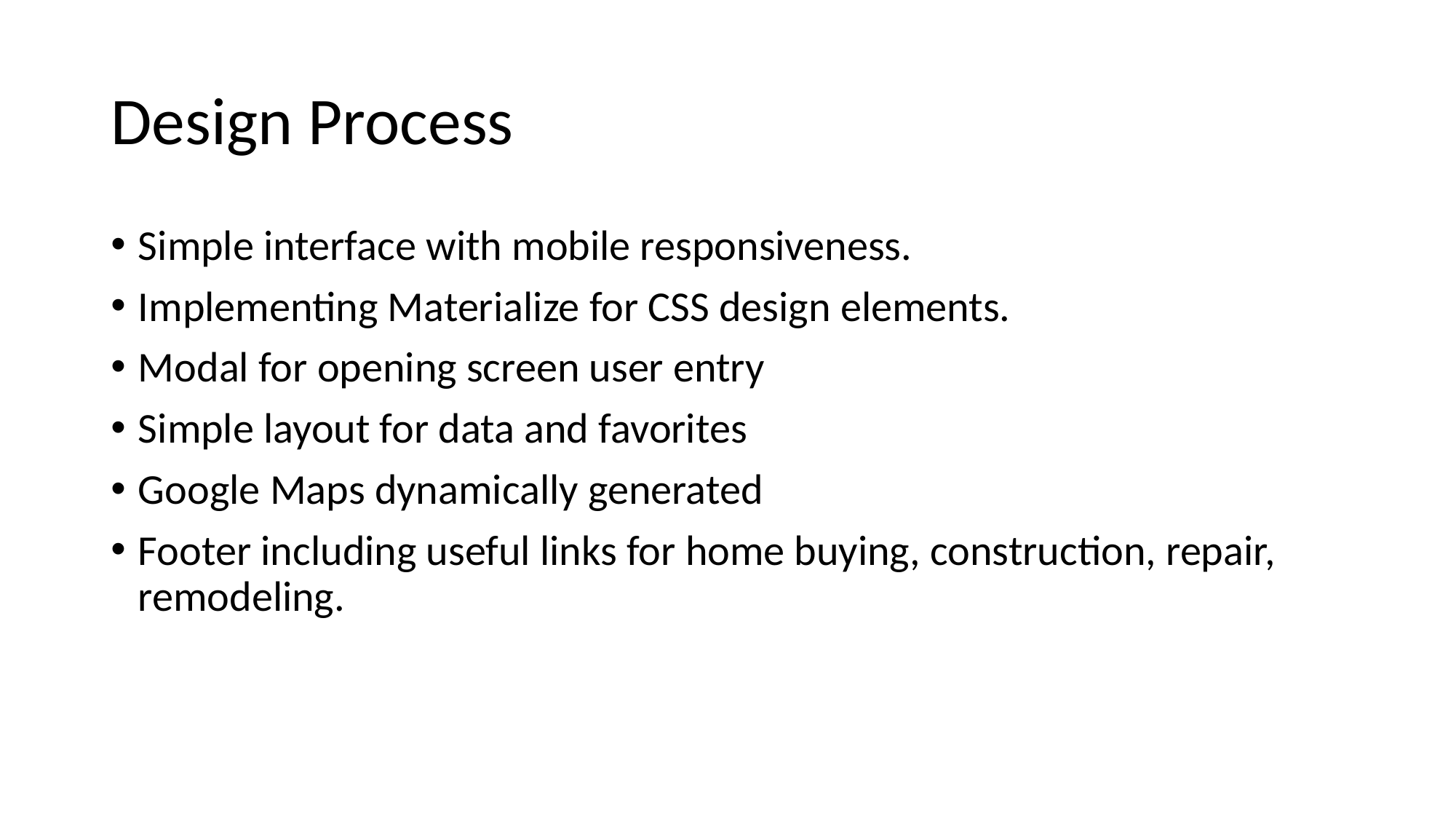

# Design Process
Simple interface with mobile responsiveness.
Implementing Materialize for CSS design elements.
Modal for opening screen user entry
Simple layout for data and favorites
Google Maps dynamically generated
Footer including useful links for home buying, construction, repair, remodeling.